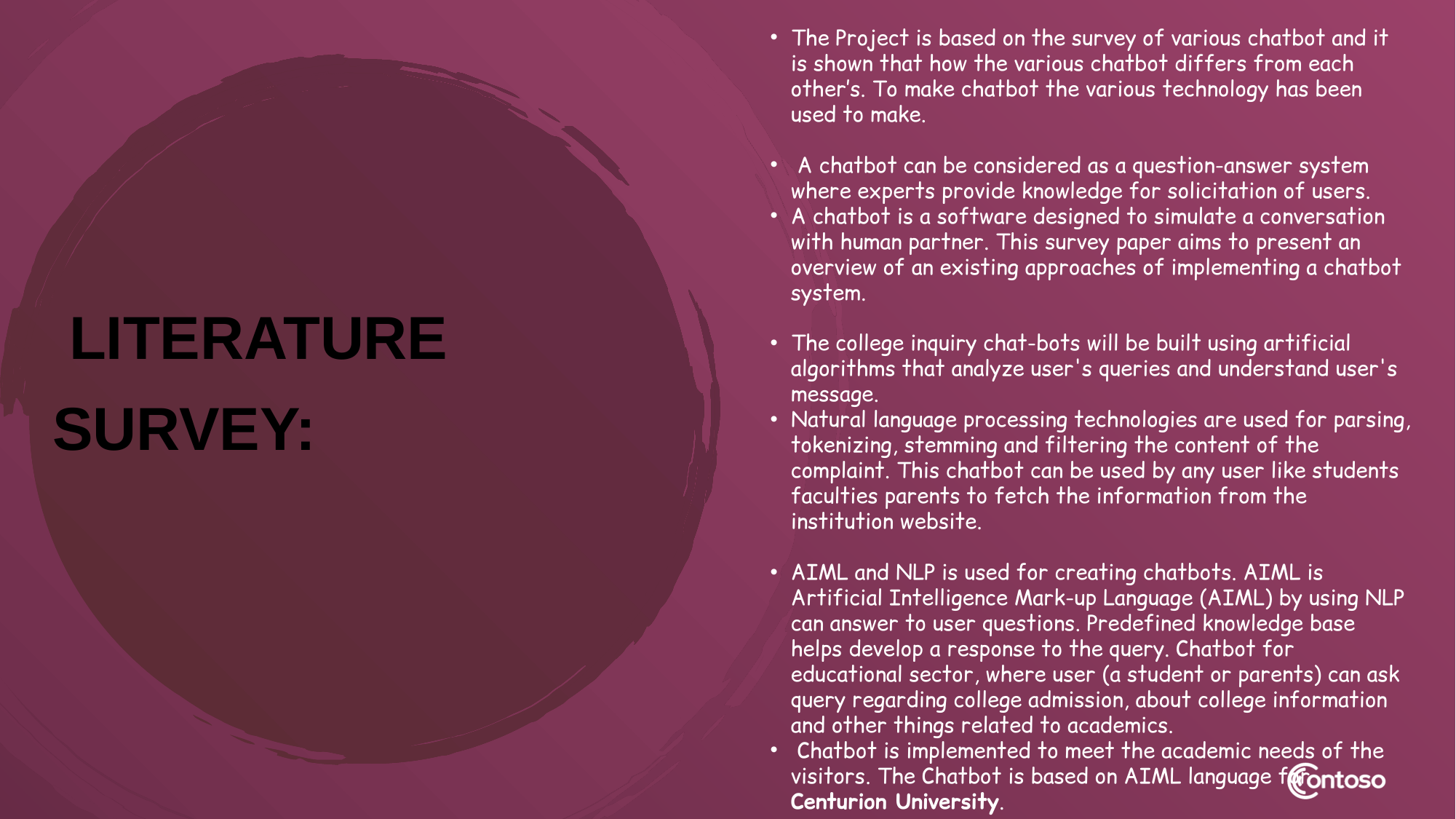

The Project is based on the survey of various chatbot and it is shown that how the various chatbot differs from each other’s. To make chatbot the various technology has been used to make.

 A chatbot can be considered as a question-answer system where experts provide knowledge for solicitation of users.
A chatbot is a software designed to simulate a conversation with human partner. This survey paper aims to present an overview of an existing approaches of implementing a chatbot system.

The college inquiry chat-bots will be built using artificial algorithms that analyze user's queries and understand user's message.
Natural language processing technologies are used for parsing, tokenizing, stemming and filtering the content of the complaint. This chatbot can be used by any user like students faculties parents to fetch the information from the institution website.

AIML and NLP is used for creating chatbots. AIML is Artificial Intelligence Mark-up Language (AIML) by using NLP can answer to user questions. Predefined knowledge base helps develop a response to the query. Chatbot for educational sector, where user (a student or parents) can ask query regarding college admission, about college information and other things related to academics.
 Chatbot is implemented to meet the academic needs of the visitors. The Chatbot is based on AIML language for Centurion University.
# LITERATURE SURVEY: